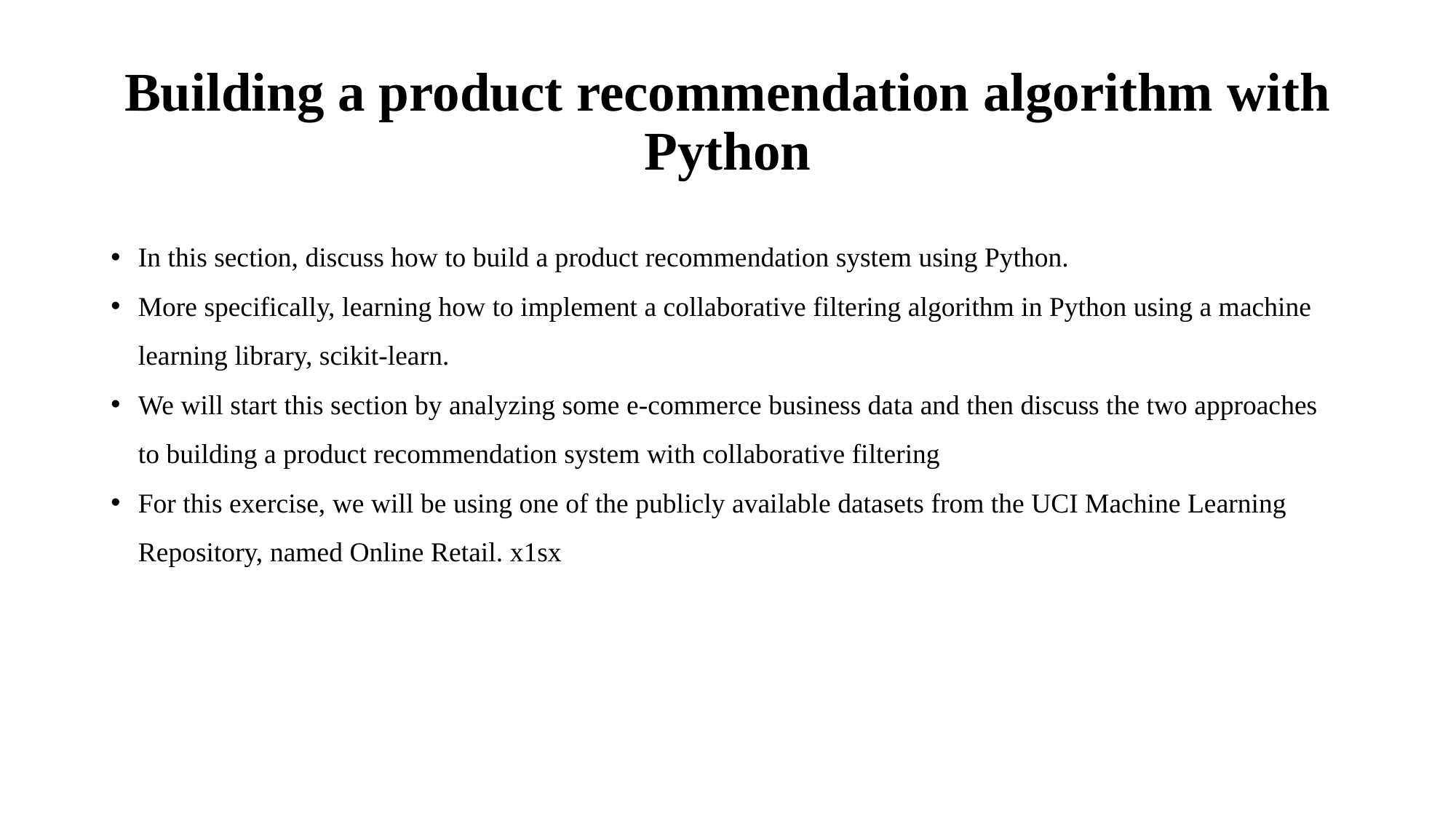

# Building a product recommendation algorithm with Python
In this section, discuss how to build a product recommendation system using Python.
More specifically, learning how to implement a collaborative filtering algorithm in Python using a machine learning library, scikit-learn.
We will start this section by analyzing some e-commerce business data and then discuss the two approaches to building a product recommendation system with collaborative filtering
For this exercise, we will be using one of the publicly available datasets from the UCI Machine Learning Repository, named Online Retail. x1sx